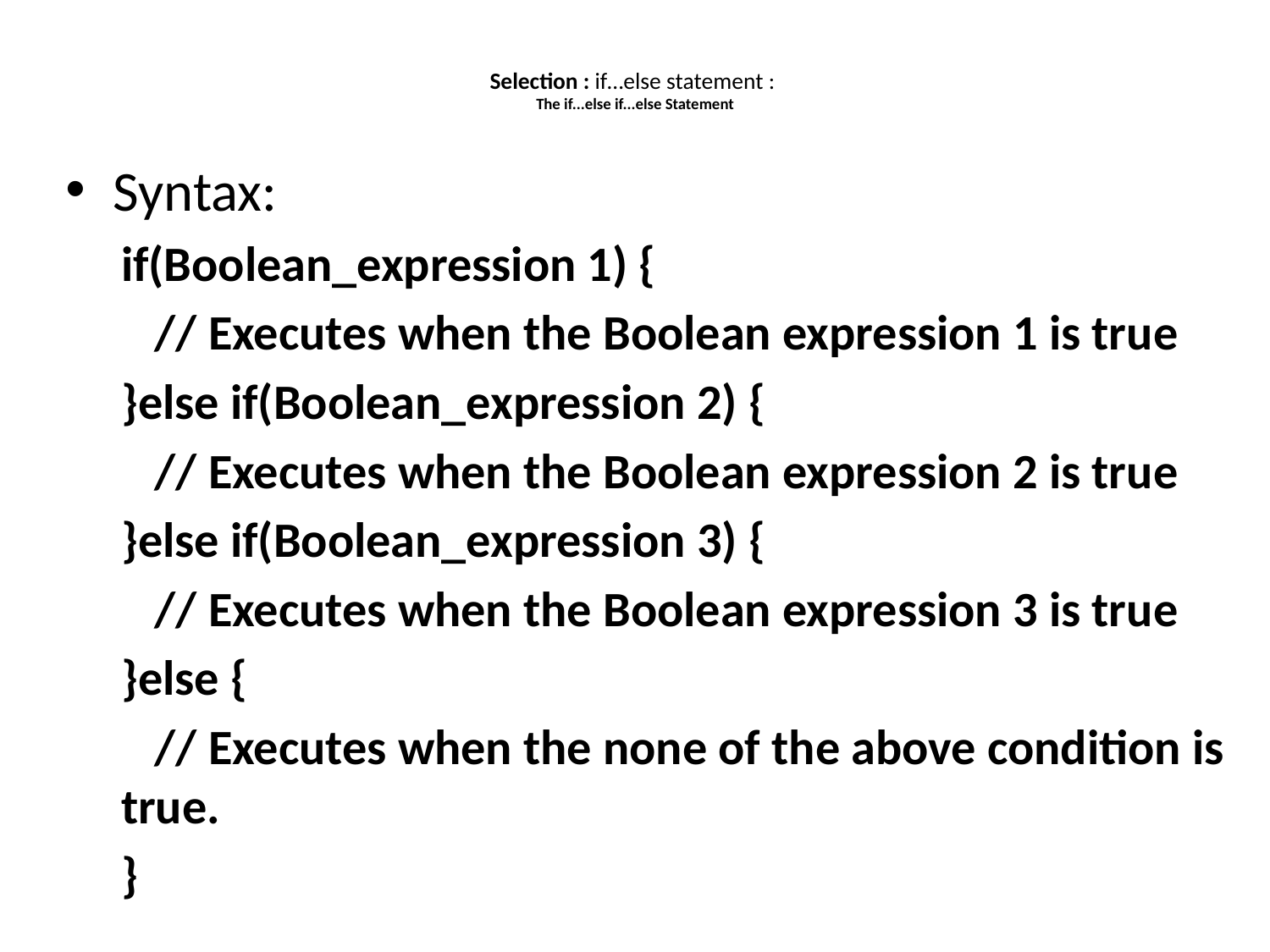

# Selection : if…else statement : The if...else if...else Statement
Syntax:
if(Boolean_expression 1) {
   // Executes when the Boolean expression 1 is true
}else if(Boolean_expression 2) {
   // Executes when the Boolean expression 2 is true
}else if(Boolean_expression 3) {
   // Executes when the Boolean expression 3 is true
}else {
   // Executes when the none of the above condition is true.
}